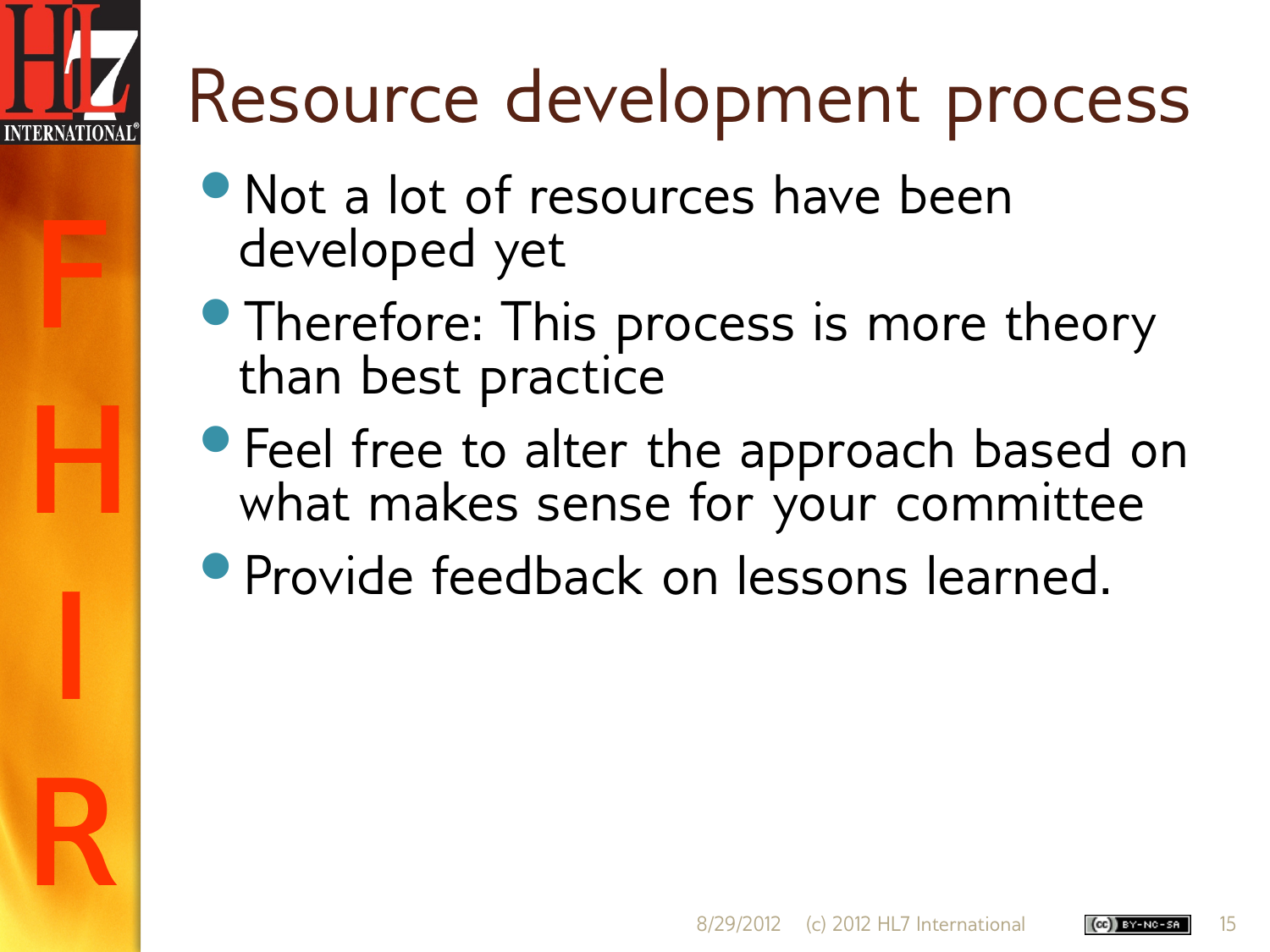

# Resource development process
Not a lot of resources have been developed yet
Therefore: This process is more theory than best practice
Feel free to alter the approach based on what makes sense for your committee
Provide feedback on lessons learned.
8/29/2012
(c) 2012 HL7 International
15